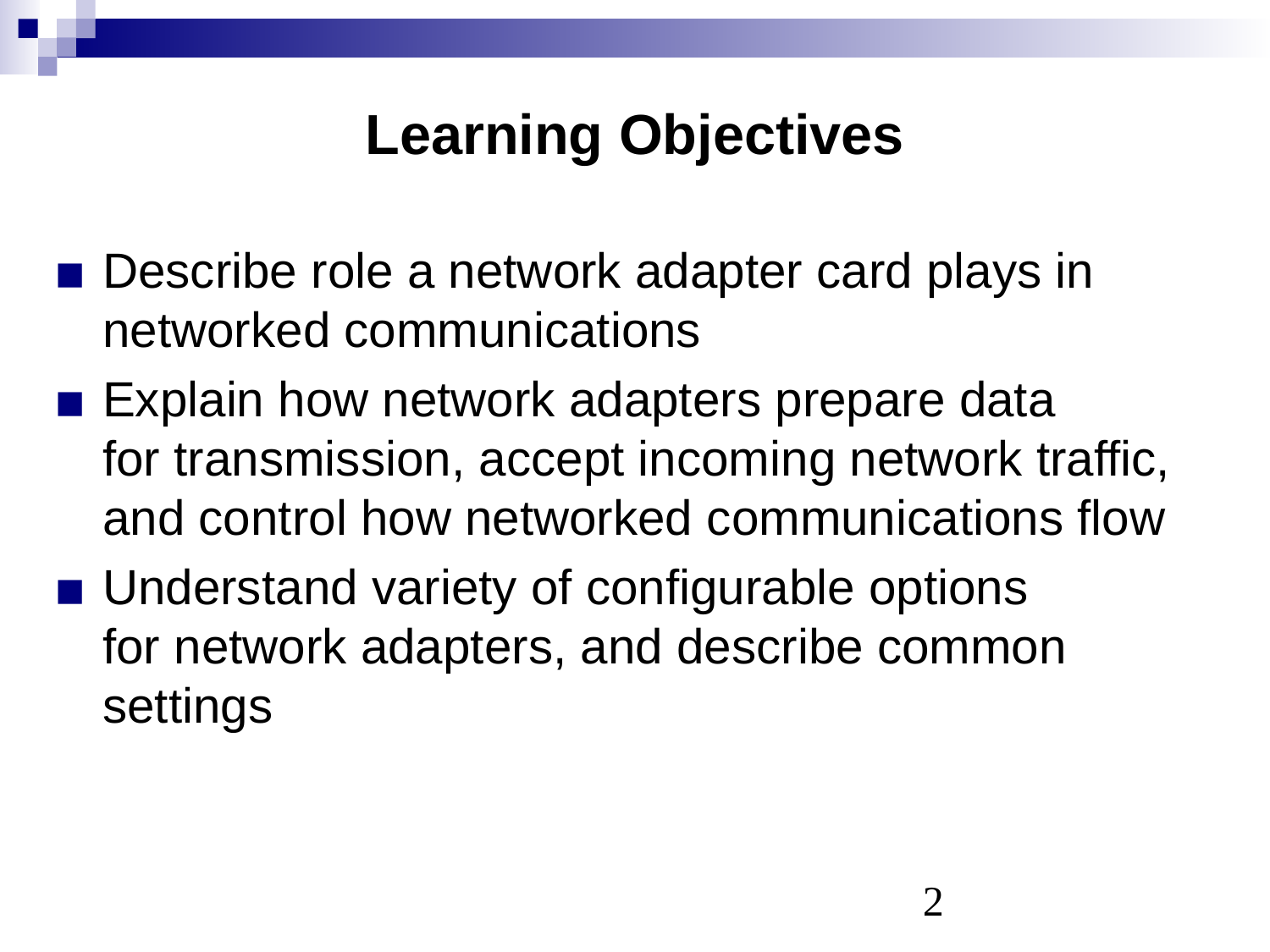

# Learning Objectives
Describe role a network adapter card plays in networked communications
Explain how network adapters prepare data
for transmission, accept incoming network traffic, and control how networked communications flow
Understand variety of configurable options
for network adapters, and describe common settings
2